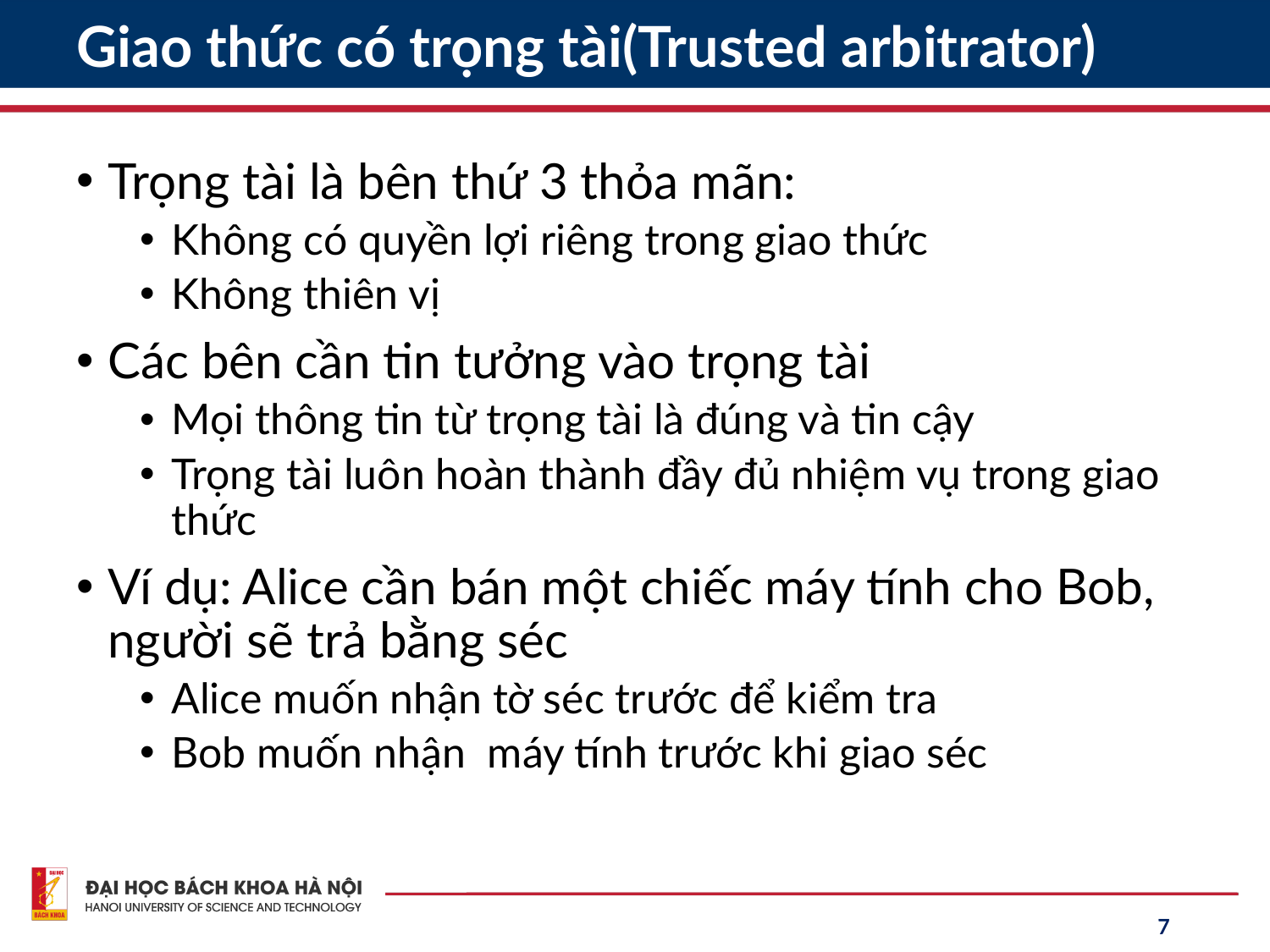

# Giao thức có trọng tài(Trusted arbitrator)
Trọng tài là bên thứ 3 thỏa mãn:
Không có quyền lợi riêng trong giao thức
Không thiên vị
Các bên cần tin tưởng vào trọng tài
Mọi thông tin từ trọng tài là đúng và tin cậy
Trọng tài luôn hoàn thành đầy đủ nhiệm vụ trong giao thức
Ví dụ: Alice cần bán một chiếc máy tính cho Bob, người sẽ trả bằng séc
Alice muốn nhận tờ séc trước để kiểm tra
Bob muốn nhận  máy tính trước khi giao séc

7